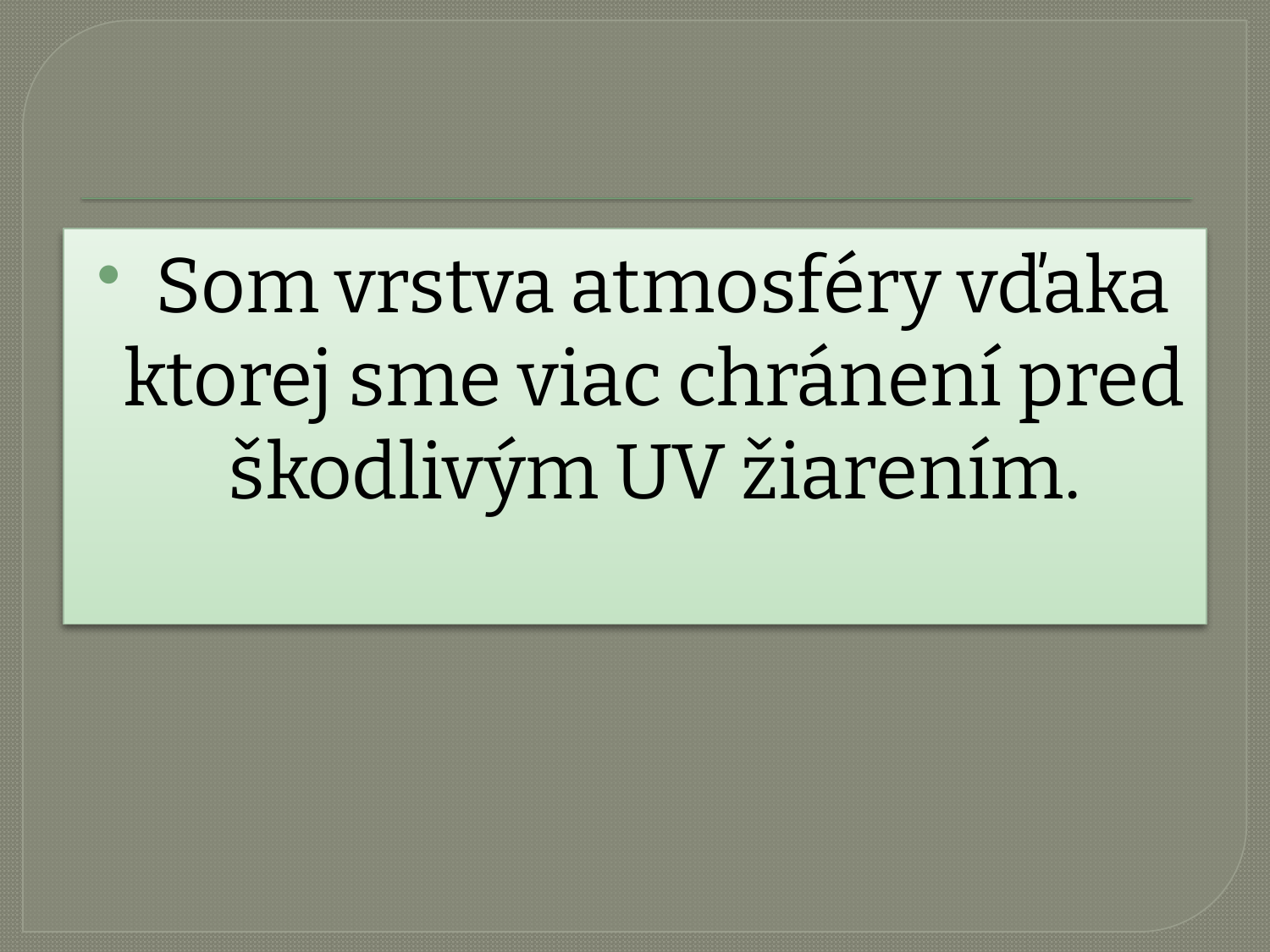

#

 Som vrstva atmosféry vďaka ktorej sme viac chránení pred škodlivým UV žiarením.